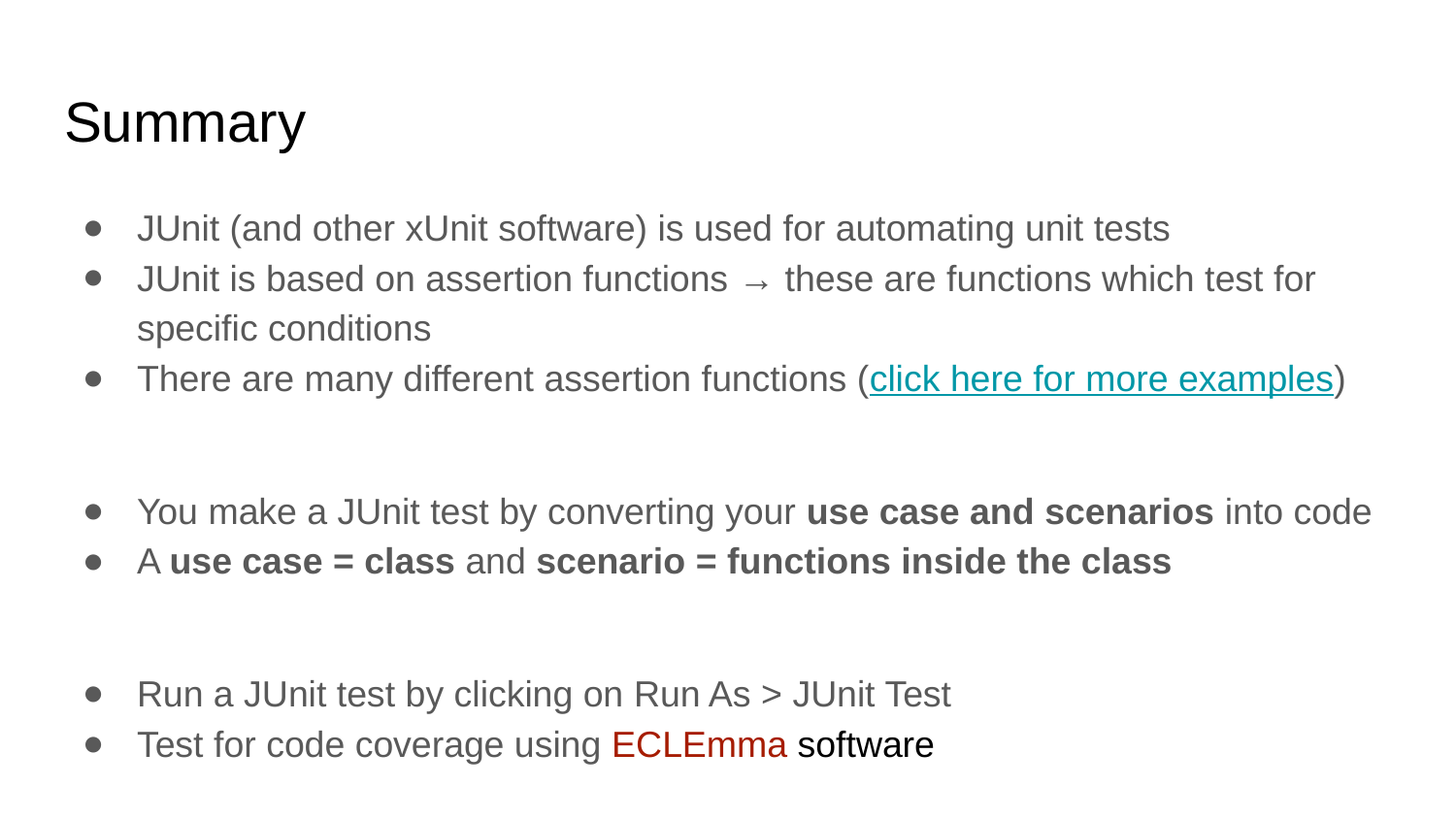

# Summary
JUnit (and other xUnit software) is used for automating unit tests
JUnit is based on assertion functions → these are functions which test for specific conditions
There are many different assertion functions (click here for more examples)

You make a JUnit test by converting your use case and scenarios into code
A use case = class and scenario = functions inside the class

Run a JUnit test by clicking on Run As > JUnit Test
Test for code coverage using ECLEmma software